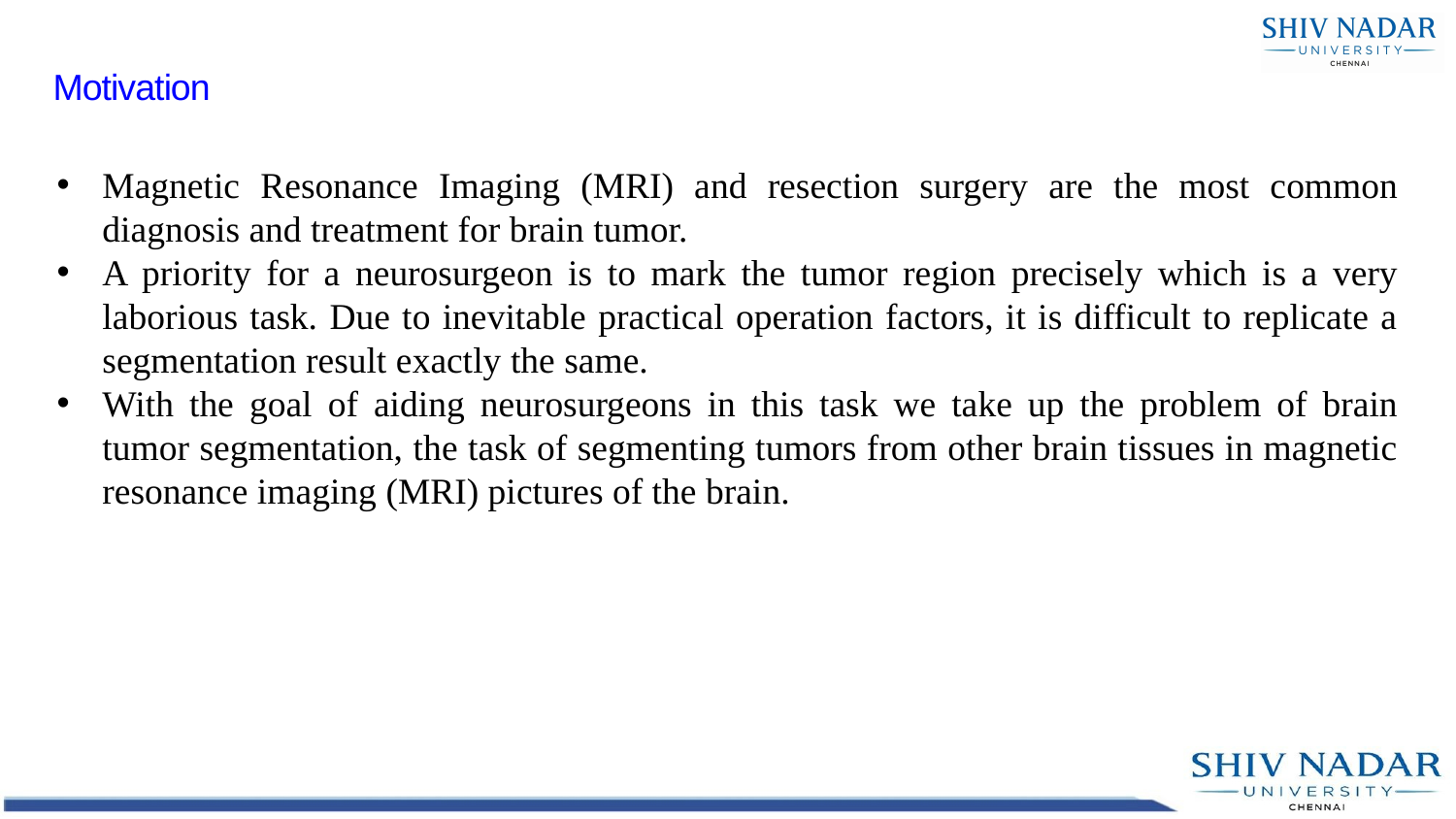

Motivation
Magnetic Resonance Imaging (MRI) and resection surgery are the most common diagnosis and treatment for brain tumor.
A priority for a neurosurgeon is to mark the tumor region precisely which is a very laborious task. Due to inevitable practical operation factors, it is difficult to replicate a segmentation result exactly the same.
With the goal of aiding neurosurgeons in this task we take up the problem of brain tumor segmentation, the task of segmenting tumors from other brain tissues in magnetic resonance imaging (MRI) pictures of the brain.